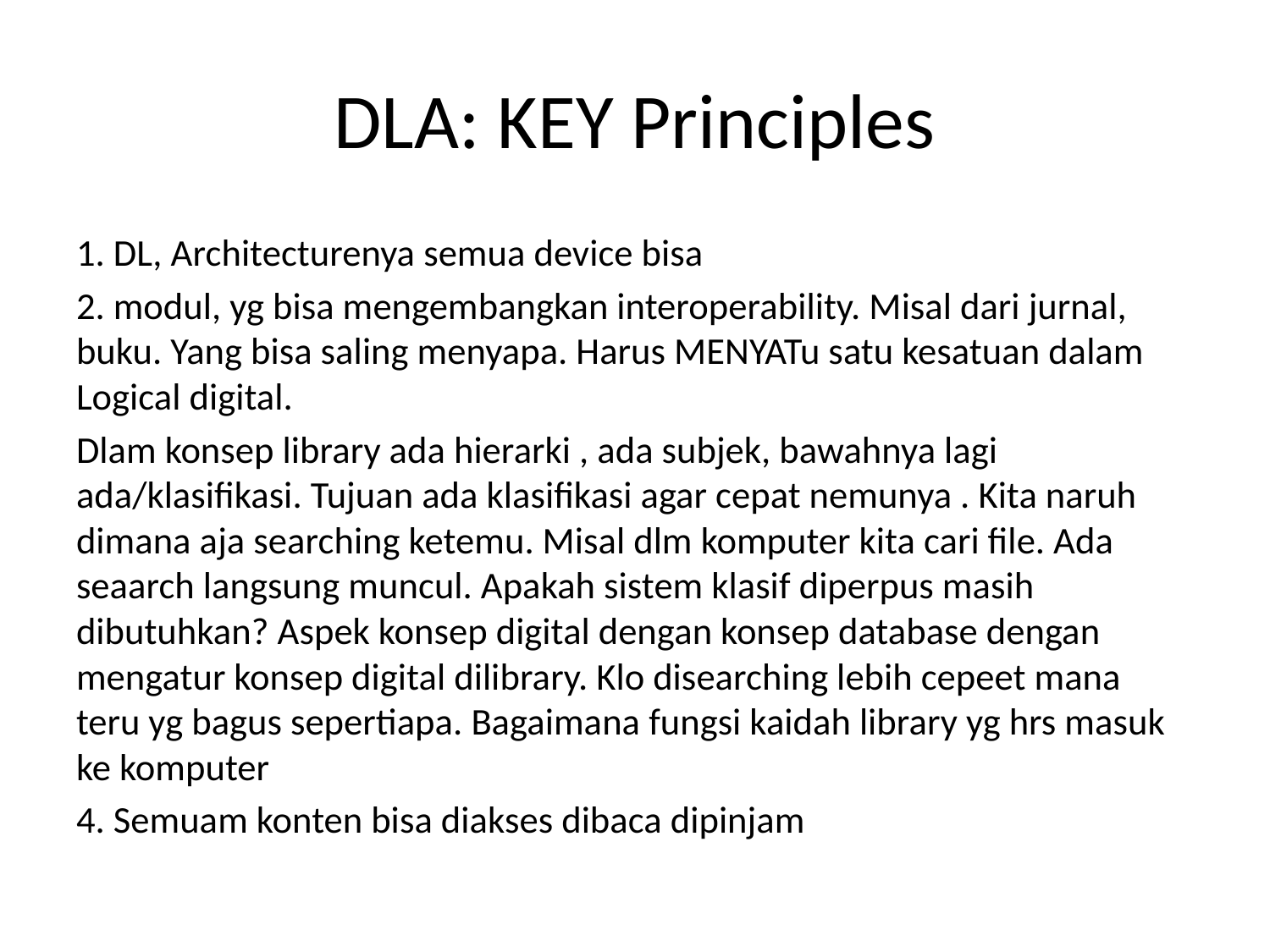

# DLA: KEY Principles
1. DL, Architecturenya semua device bisa
2. modul, yg bisa mengembangkan interoperability. Misal dari jurnal, buku. Yang bisa saling menyapa. Harus MENYATu satu kesatuan dalam Logical digital.
Dlam konsep library ada hierarki , ada subjek, bawahnya lagi ada/klasifikasi. Tujuan ada klasifikasi agar cepat nemunya . Kita naruh dimana aja searching ketemu. Misal dlm komputer kita cari file. Ada seaarch langsung muncul. Apakah sistem klasif diperpus masih  dibutuhkan? Aspek konsep digital dengan konsep database dengan mengatur konsep digital dilibrary. Klo disearching lebih cepeet mana teru yg bagus sepertiapa. Bagaimana fungsi kaidah library yg hrs masuk ke komputer
4. Semuam konten bisa diakses dibaca dipinjam